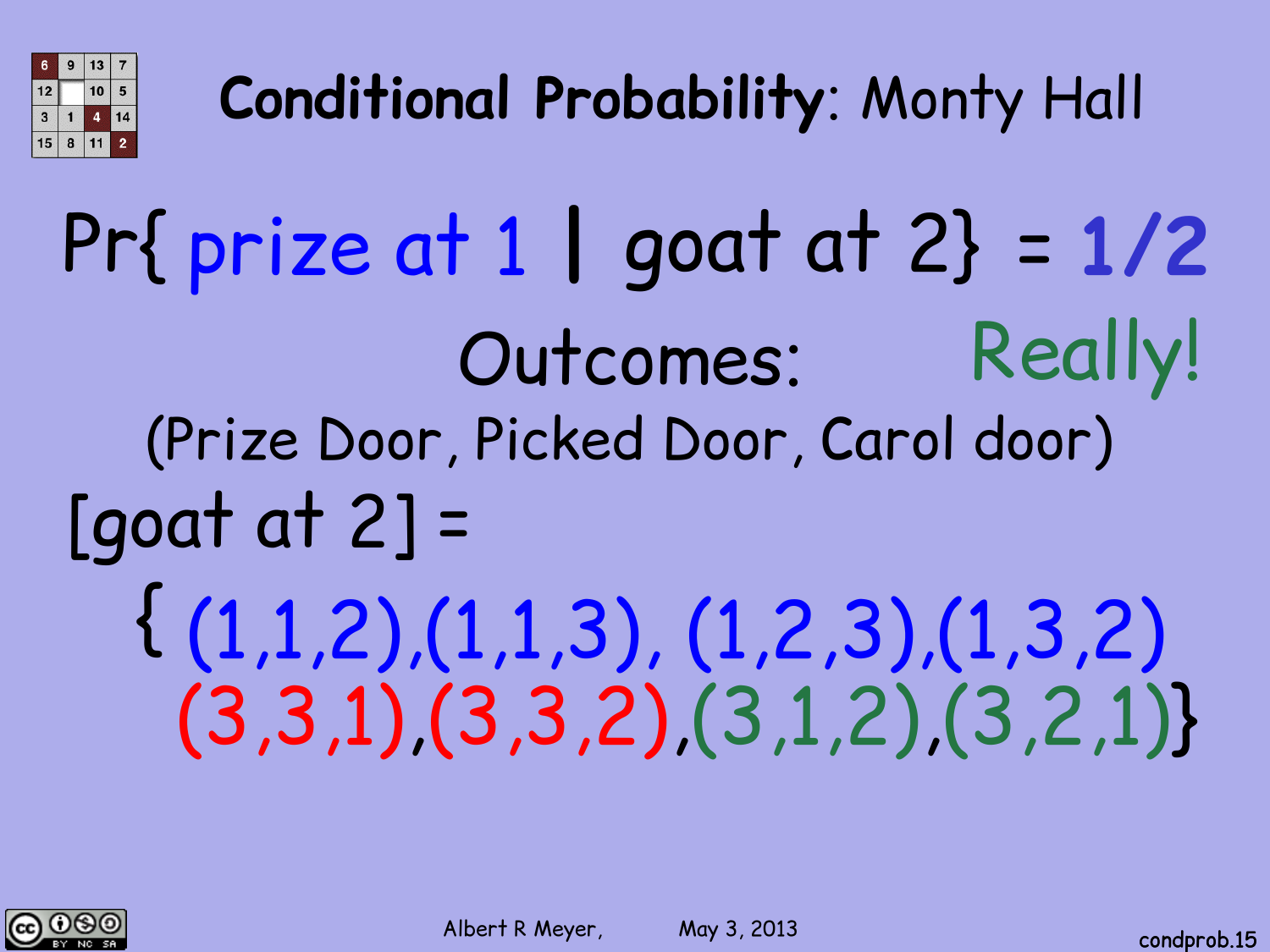

# Conditional Probability: Monty Hall
prize at 1
= 1/2
Pr{ prize at 1 | goat at 2}
 Really!
                        Outcomes:
(Prize Door, Picked Door, Carol door)
 [goat at 2] =
  { (1,1,2),(1,1,3), (1,2,3),(1,3,2)
     (3,3,1),(3,3,2),(3,1,2),(3,2,1)}
(1,1,2),(1,1,3), (1,2,3),(1,3,2)
condprob.15
condprob.15